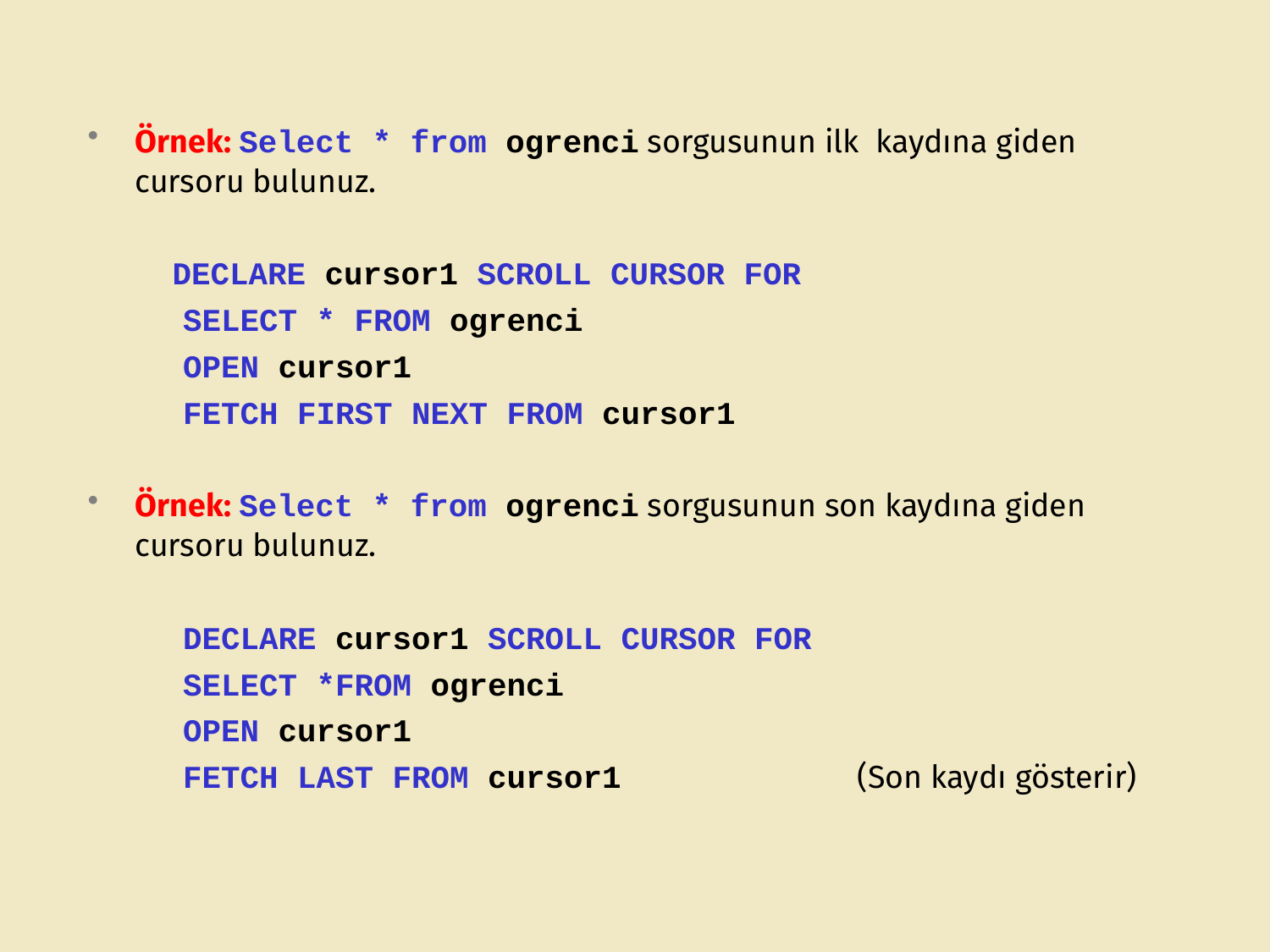

Örnek: Select * from ogrenci sorgusunun ilk  kaydına giden cursoru bulunuz.

          DECLARE cursor1 SCROLL CURSOR FOR
     SELECT * FROM ogrenci
     OPEN cursor1
     FETCH FIRST NEXT FROM cursor1

Örnek: Select * from ogrenci sorgusunun son kaydına giden cursoru bulunuz.

     DECLARE cursor1 SCROLL CURSOR FOR
     SELECT *FROM ogrenci
     OPEN cursor1
     FETCH LAST FROM cursor1                            (Son kaydı gösterir)